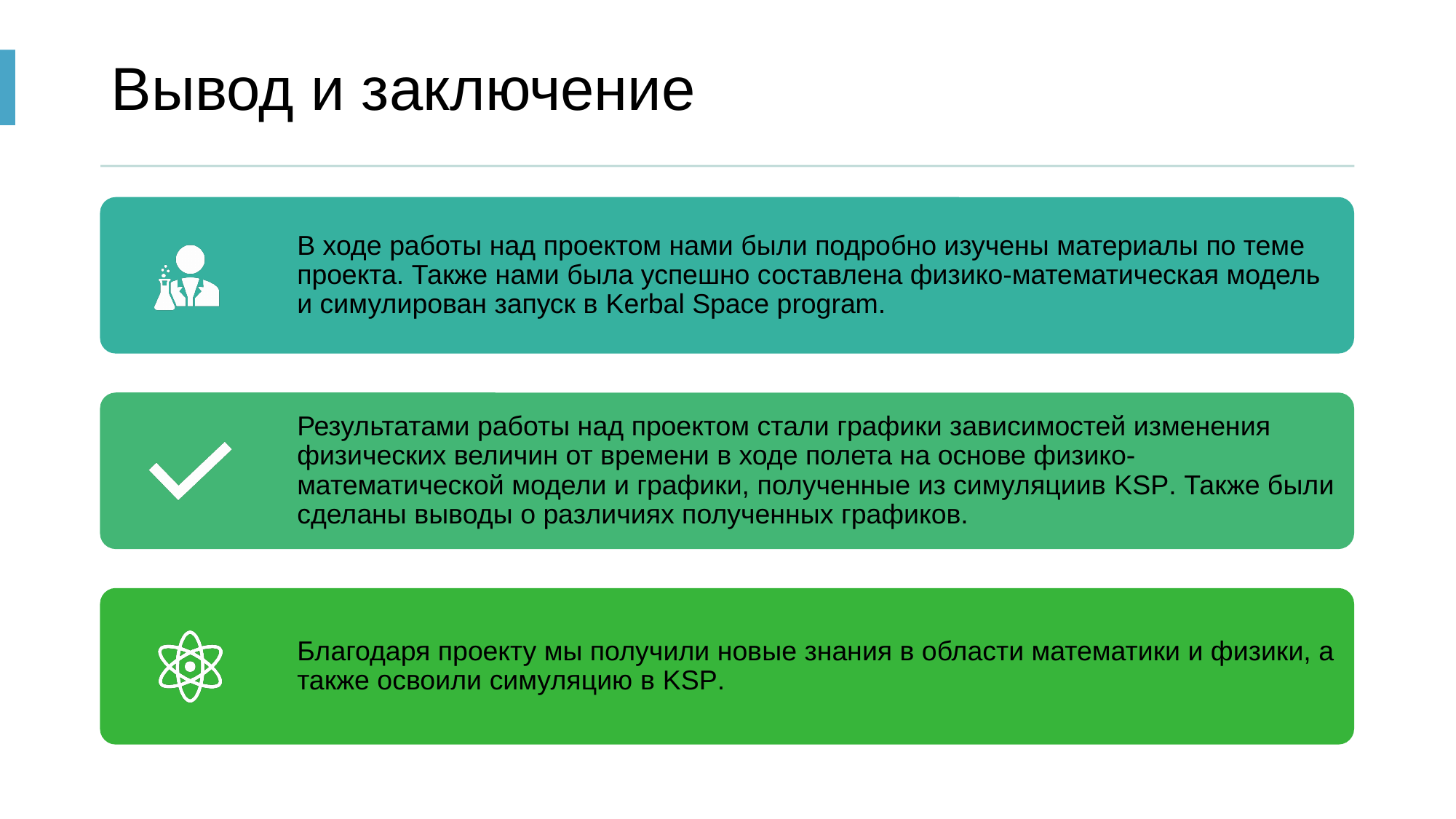

# Вывод и заключение

В ходе работы над проектом нами были подробно изучены материалы по теме проекта. Также нами была успешно составлена физико-математическая модель и симулирован запуск в Kerbal Space program.
Результатами работы над проектом стали графики зависимостей изменения физических величин от времени в ходе полета на основе физико-математической модели и графики, полученные из симуляциив KSP. Также были сделаны выводы о различиях полученных графиков.
Благодаря проекту мы получили новые знания в области математики и физики, а также освоили симуляцию в KSP.